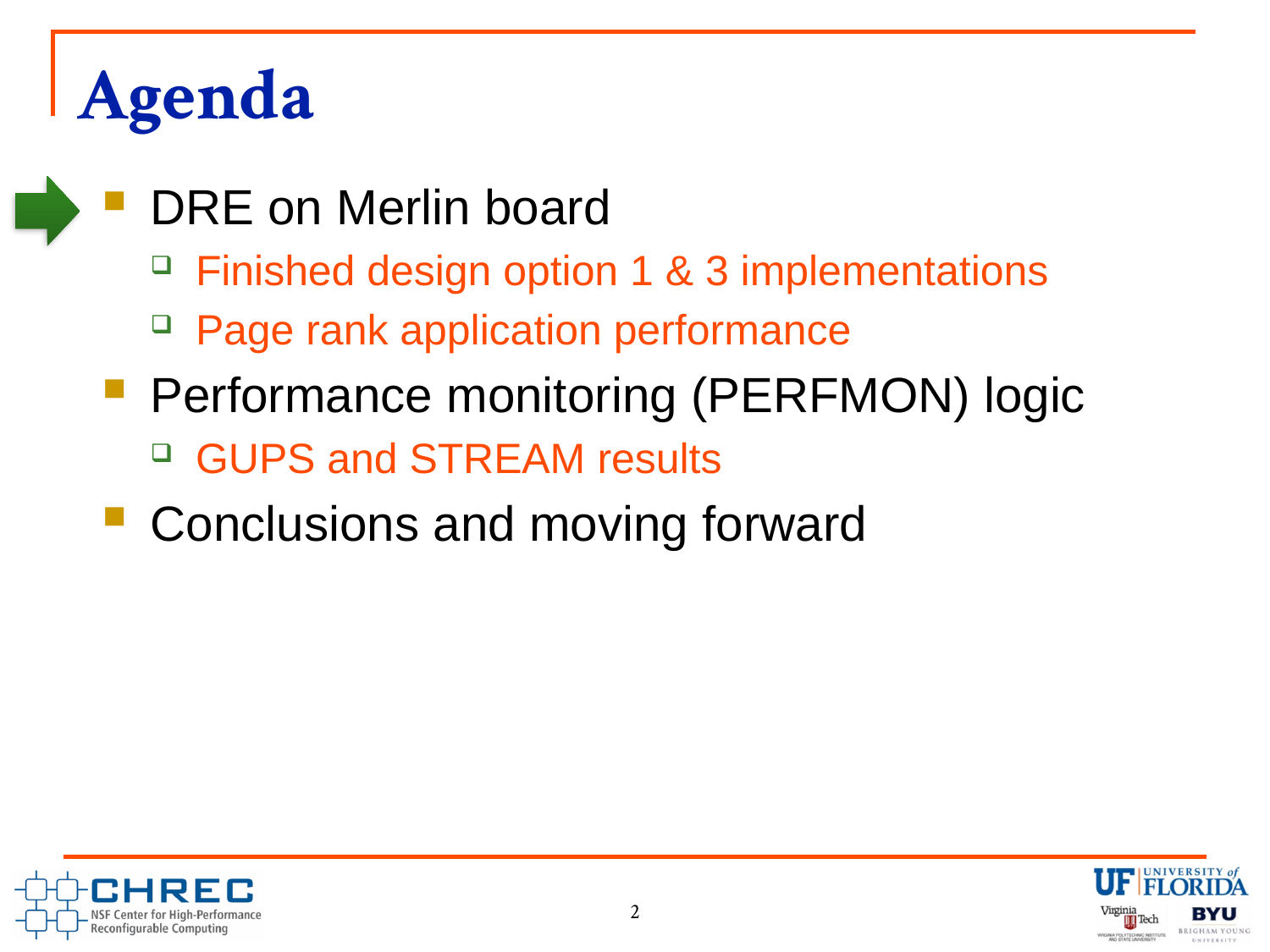

# Agenda
DRE on Merlin board
Finished design option 1 & 3 implementations
Page rank application performance
Performance monitoring (PERFMON) logic
GUPS and STREAM results
Conclusions and moving forward

2